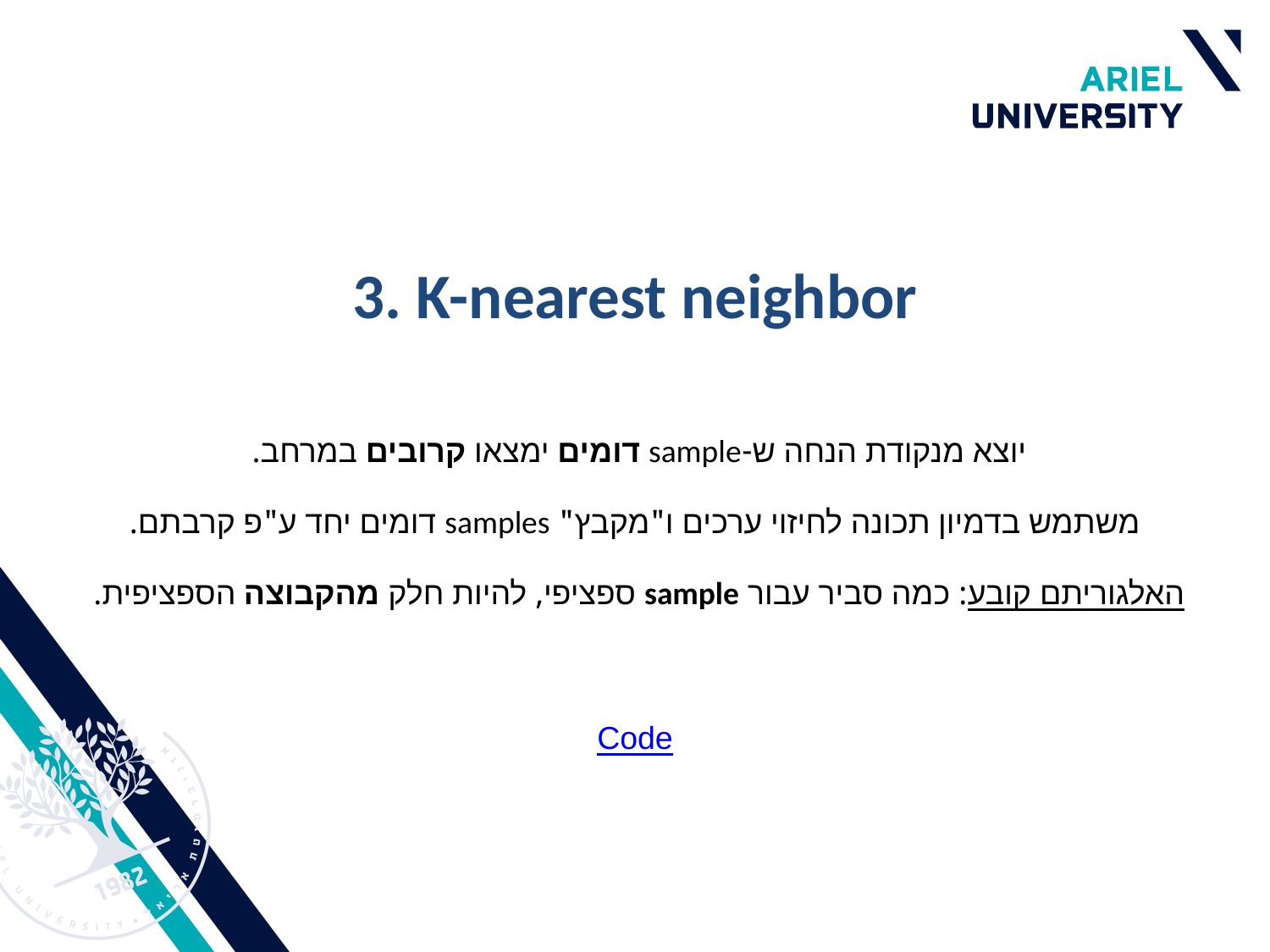

# 3. K-nearest neighbor

יוצא מנקודת הנחה ש-sample דומים ימצאו קרובים במרחב.
משתמש בדמיון תכונה לחיזוי ערכים ו"מקבץ" samples דומים יחד ע"פ קרבתם.
האלגוריתם קובע: כמה סביר עבור sample ספציפי, להיות חלק מהקבוצה הספציפית.

Code